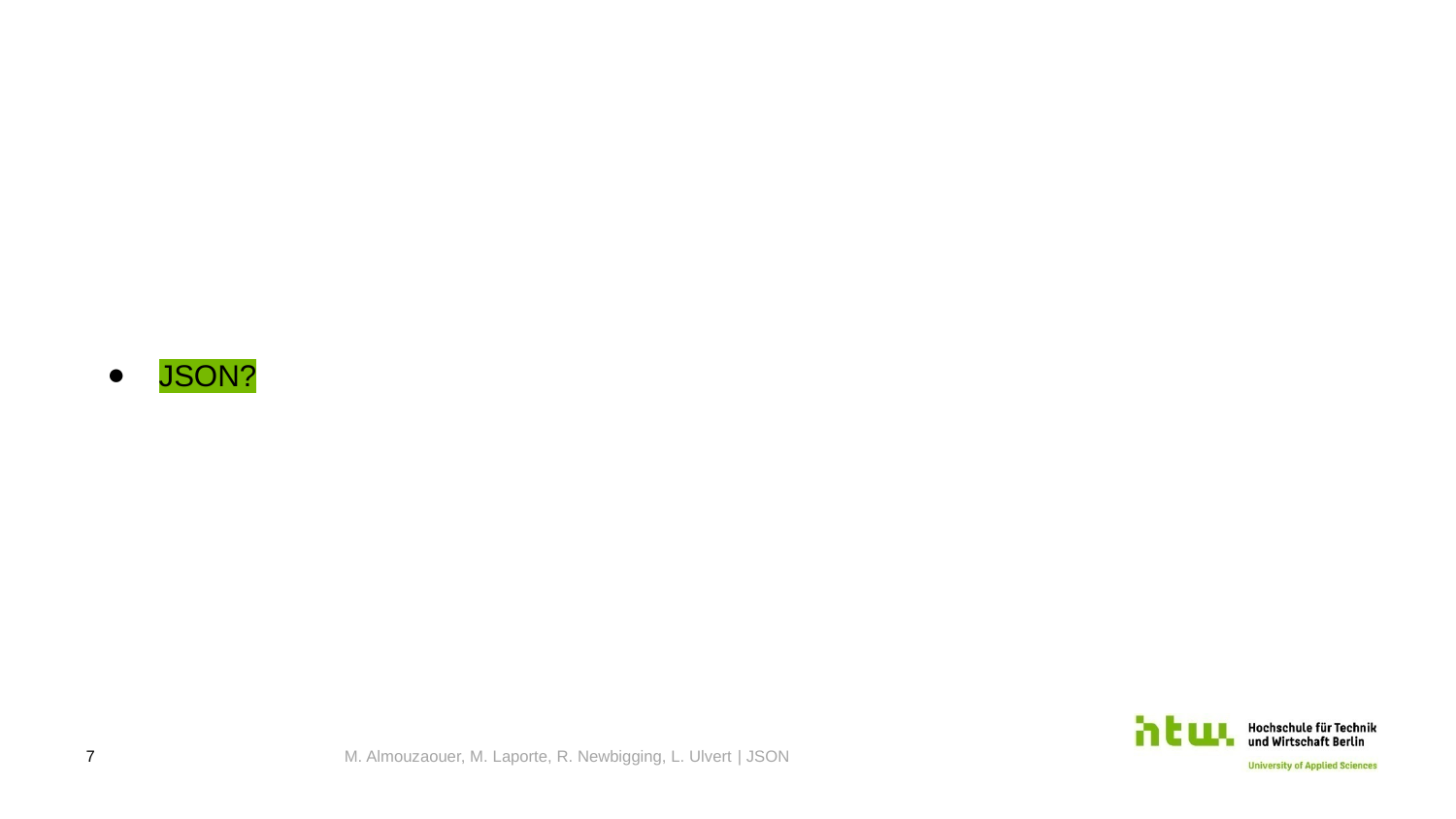

JSON?

7
M. Almouzaouer, M. Laporte, R. Newbigging, L. Ulvert | JSON